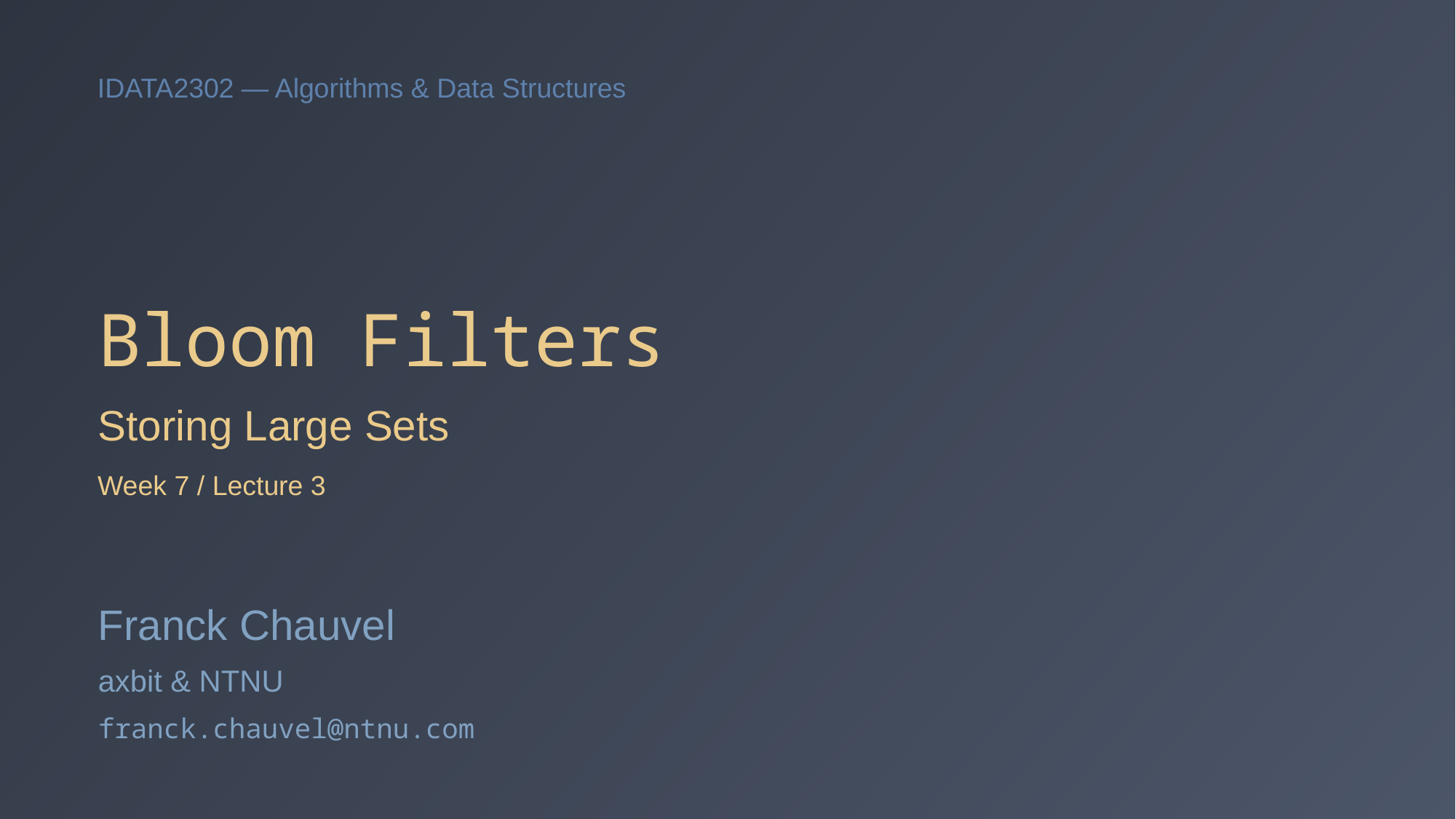

# Bloom Filters
Storing Large Sets
Week 7 / Lecture 3
Franck Chauvel
axbit & NTNU
franck.chauvel@ntnu.com